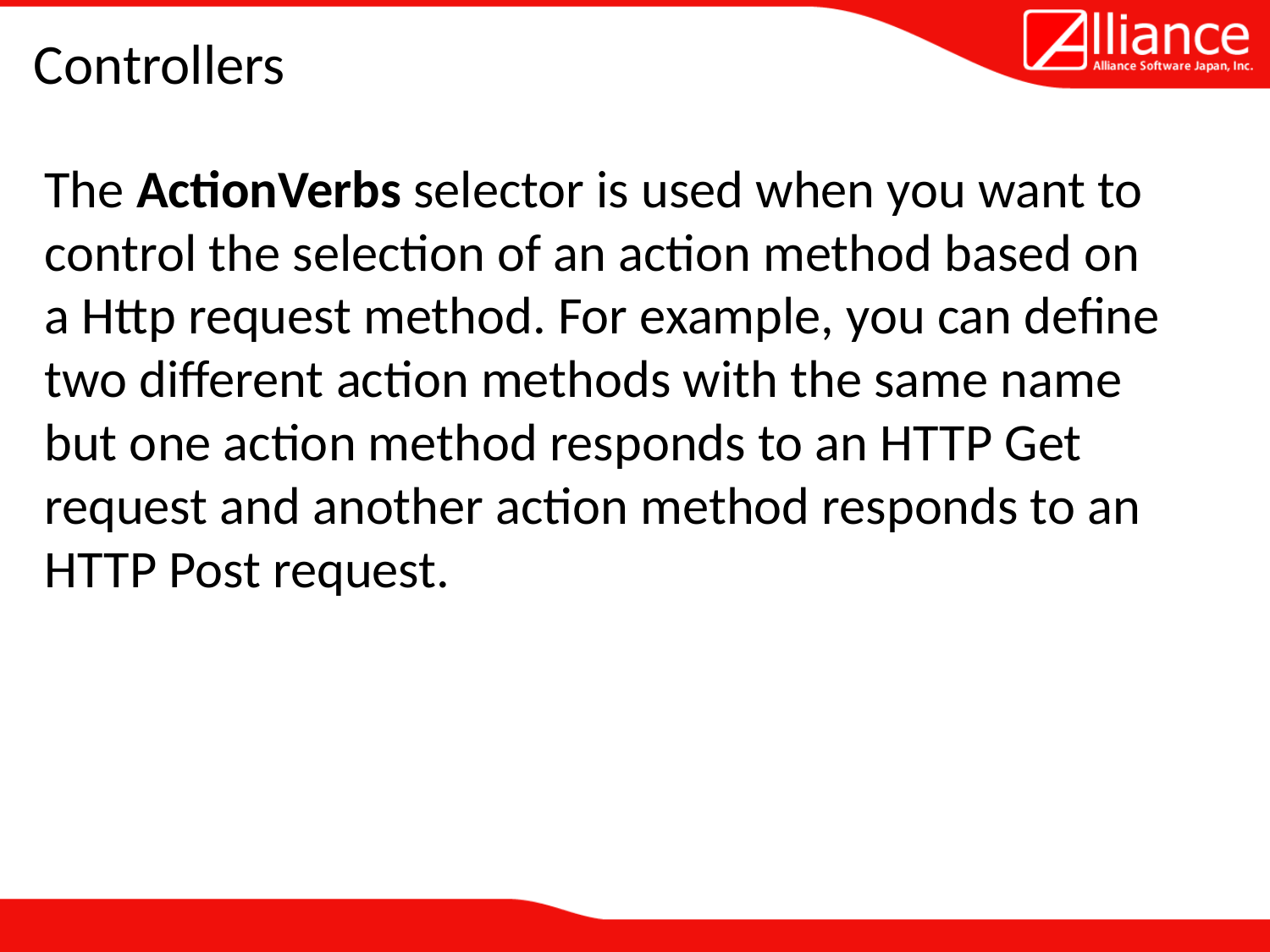

# Controllers
The ActionVerbs selector is used when you want to control the selection of an action method based on a Http request method. For example, you can define two different action methods with the same name but one action method responds to an HTTP Get request and another action method responds to an HTTP Post request.